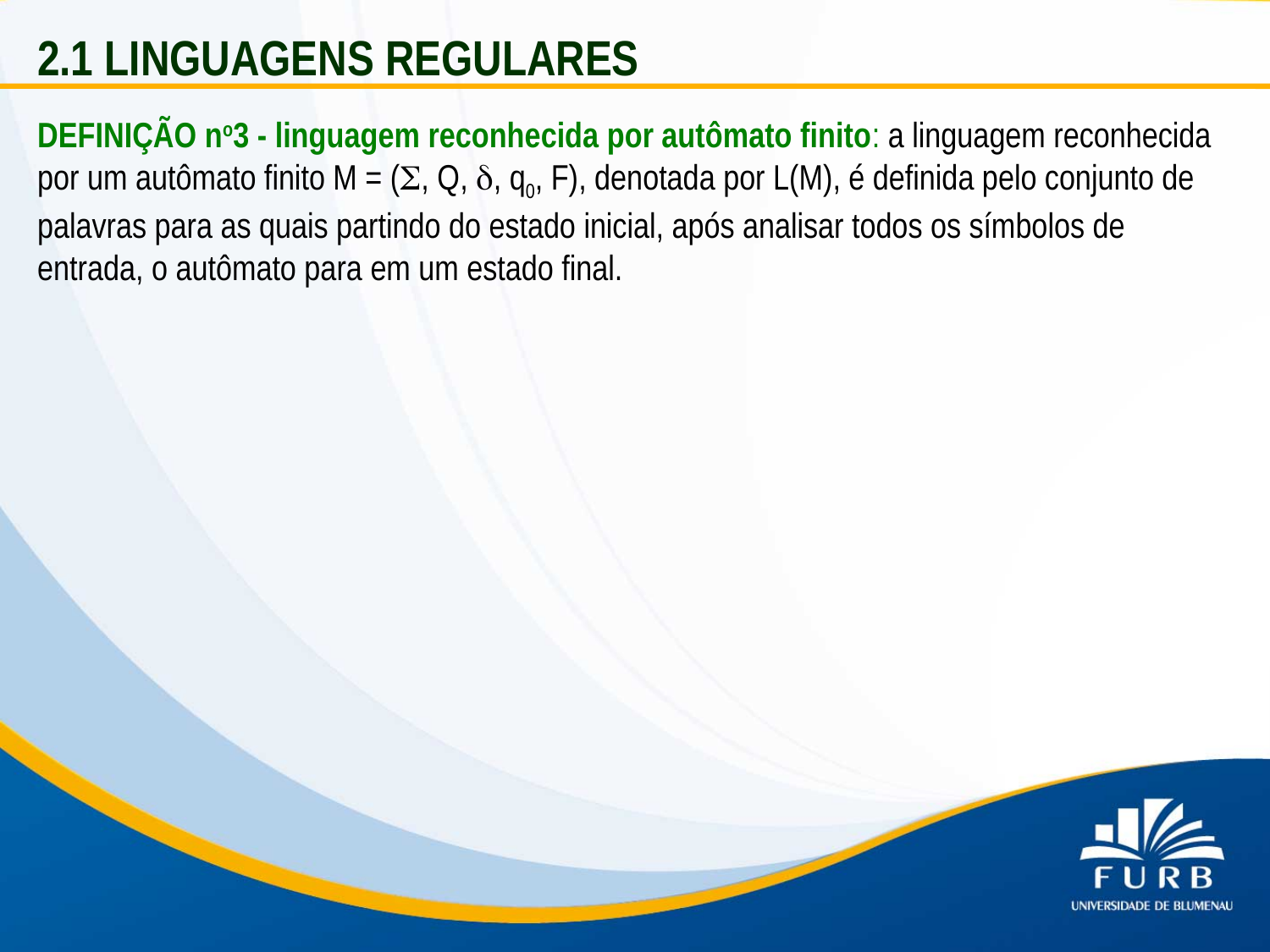

2.1 LINGUAGENS REGULARES

DEFINIÇÃO no3 - linguagem reconhecida por autômato finito: a linguagem reconhecida por um autômato finito M = (Σ, Q, δ, q0, F), denotada por L(M), é definida pelo conjunto de palavras para as quais partindo do estado inicial, após analisar todos os símbolos de entrada, o autômato para em um estado final.